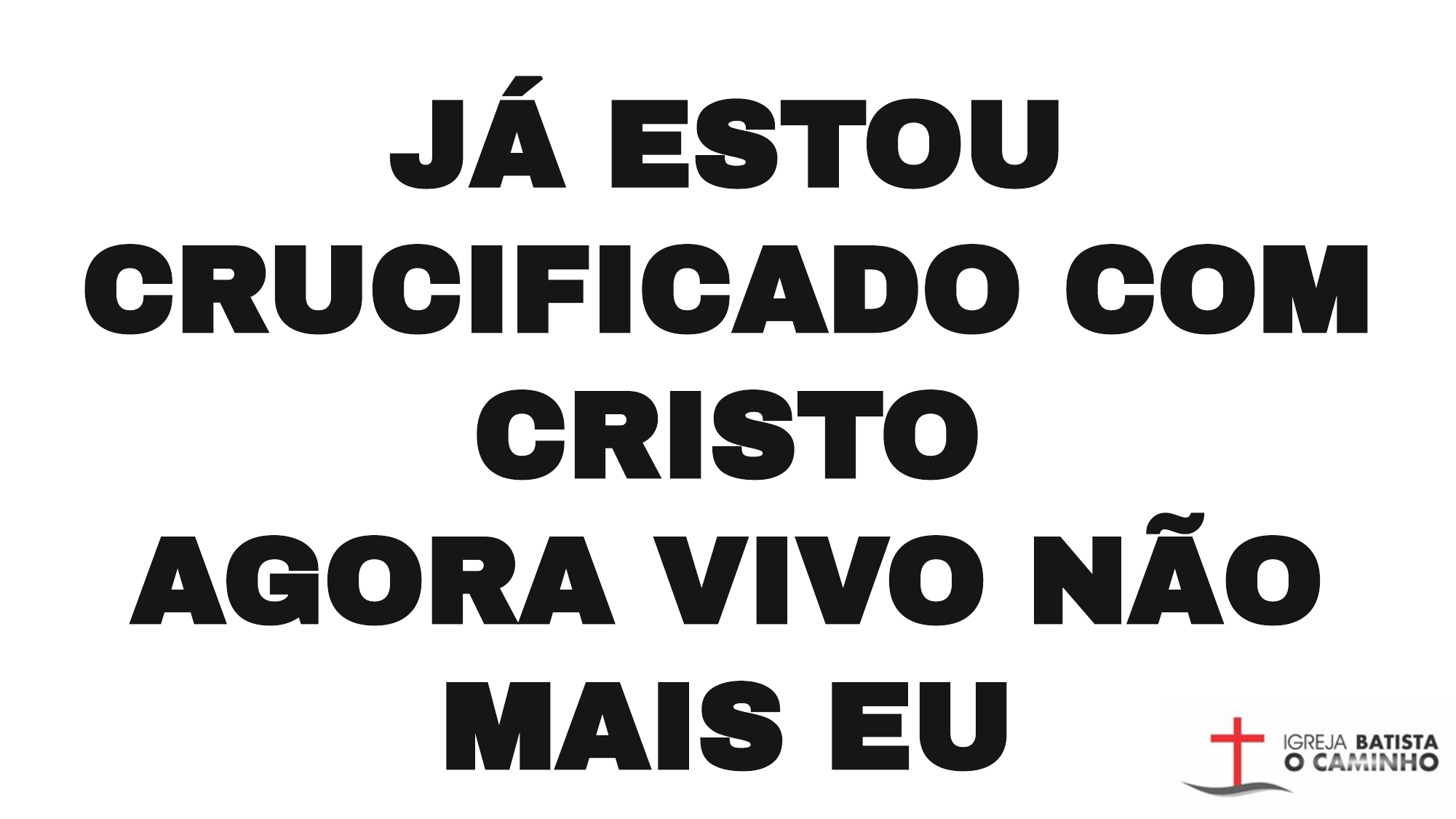

# JÁ ESTOU CRUCIFICADO COM CRISTO AGORA VIVO NÃO MAIS EU